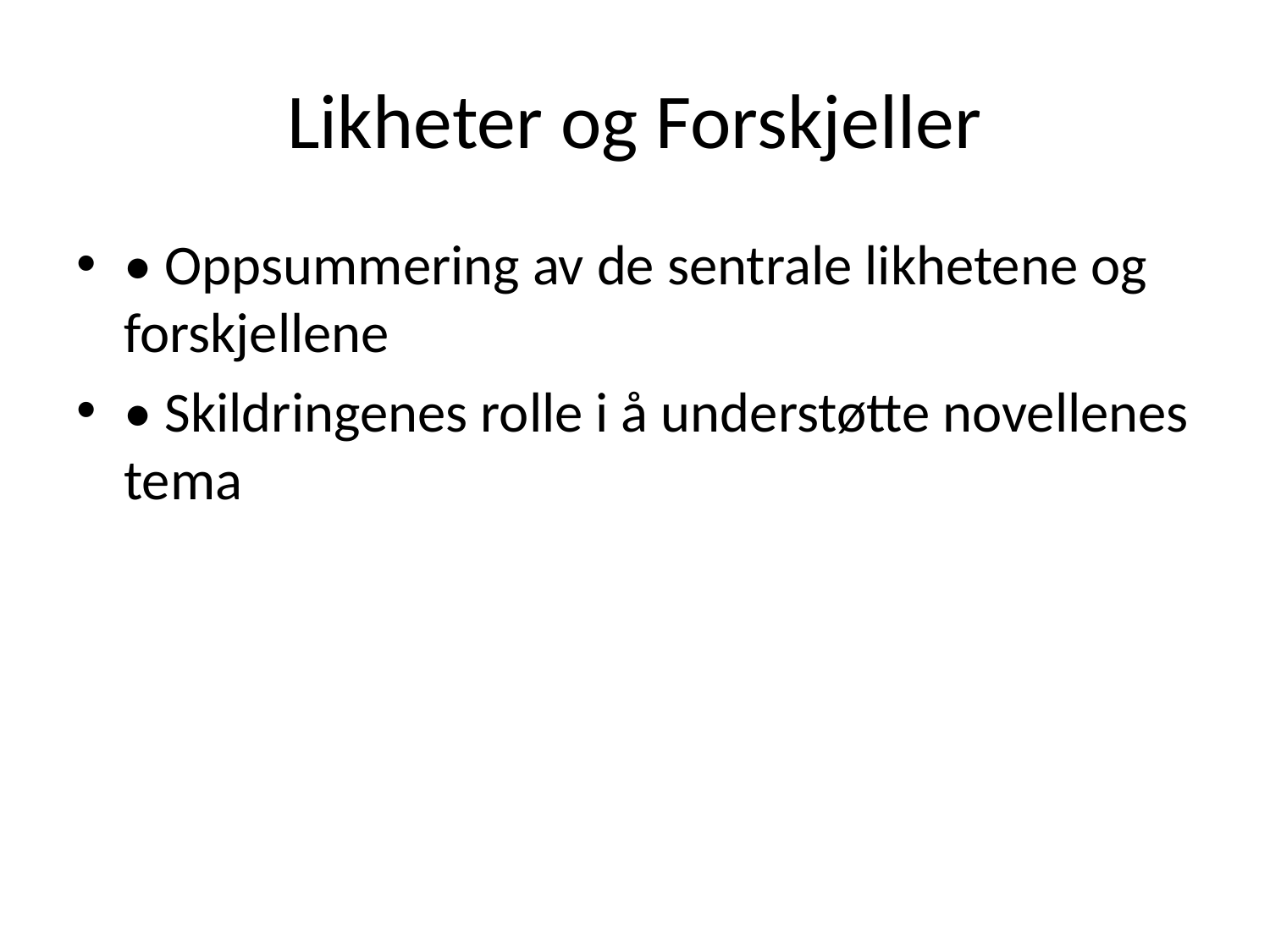

# Likheter og Forskjeller
• Oppsummering av de sentrale likhetene og forskjellene
• Skildringenes rolle i å understøtte novellenes tema